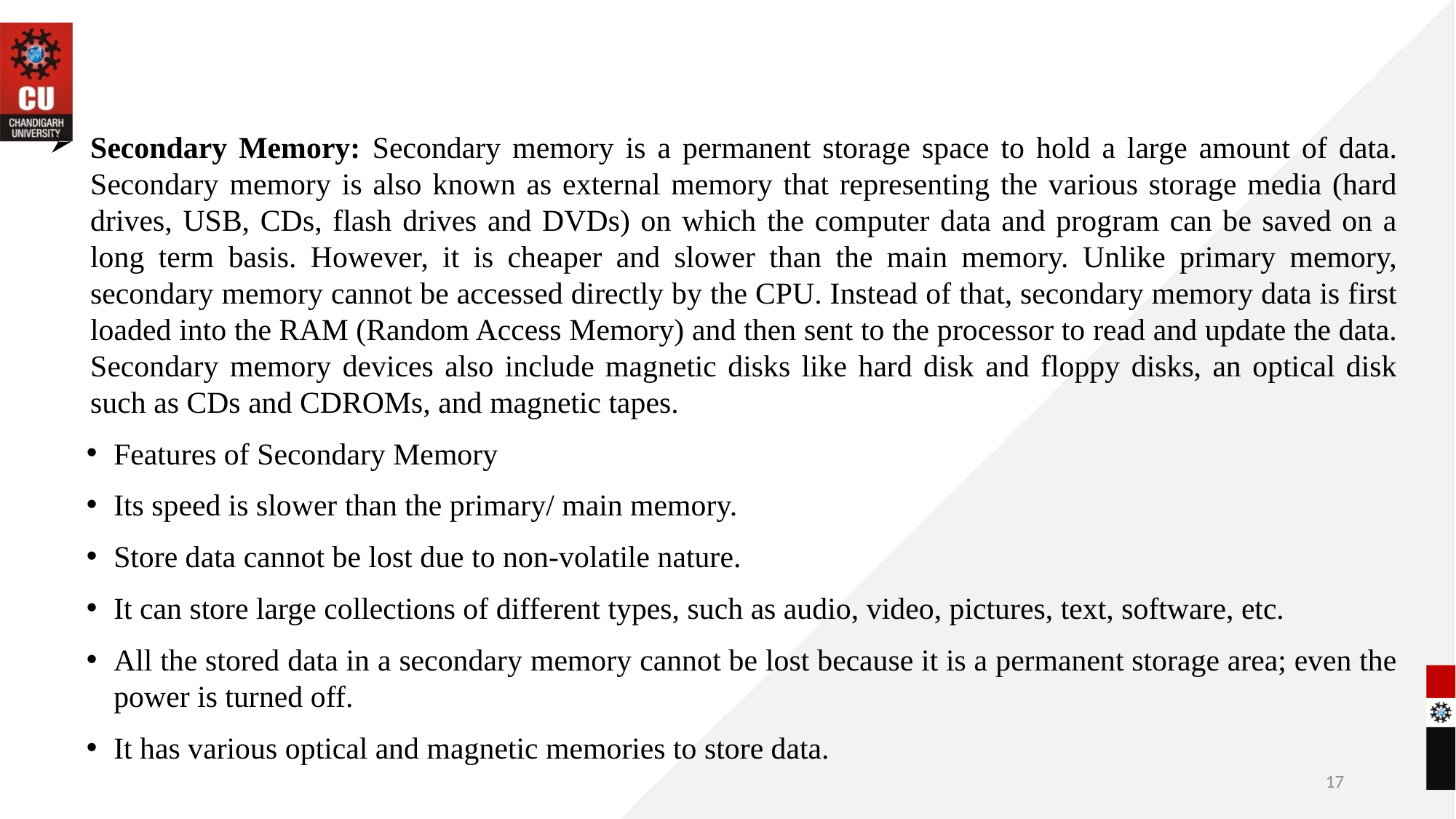

Secondary Memory: Secondary memory is a permanent storage space to hold a large amount of data. Secondary memory is also known as external memory that representing the various storage media (hard drives, USB, CDs, flash drives and DVDs) on which the computer data and program can be saved on a long term basis. However, it is cheaper and slower than the main memory. Unlike primary memory, secondary memory cannot be accessed directly by the CPU. Instead of that, secondary memory data is first loaded into the RAM (Random Access Memory) and then sent to the processor to read and update the data. Secondary memory devices also include magnetic disks like hard disk and floppy disks, an optical disk such as CDs and CDROMs, and magnetic tapes.
Features of Secondary Memory
Its speed is slower than the primary/ main memory.
Store data cannot be lost due to non-volatile nature.
It can store large collections of different types, such as audio, video, pictures, text, software, etc.
All the stored data in a secondary memory cannot be lost because it is a permanent storage area; even the power is turned off.
It has various optical and magnetic memories to store data.
17